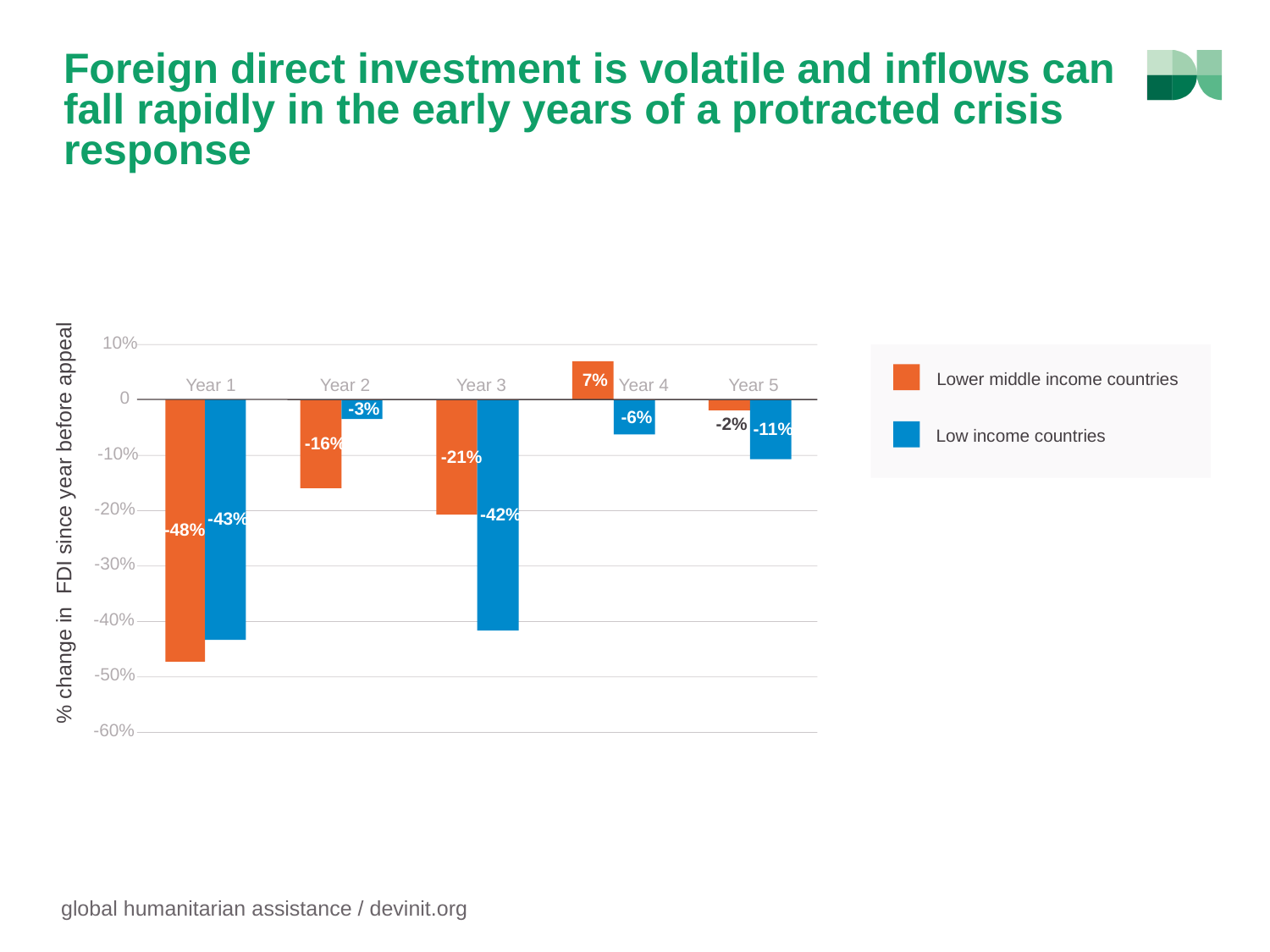

# Foreign direct investment is volatile and inflows can fall rapidly in the early years of a protracted crisis response
10%

Lower middle income countries
7%
Year 1
Year 2
Year 3
Year 4
Year 5
0
-3%

-6%
-2%
-11%

Low income countries
-16%
-10%
-21%

-20%
-42%
-43%
% change in  FDI since year before appeal

-48%
-30%

-40%

-50%

-60%

global humanitarian assistance / devinit.org